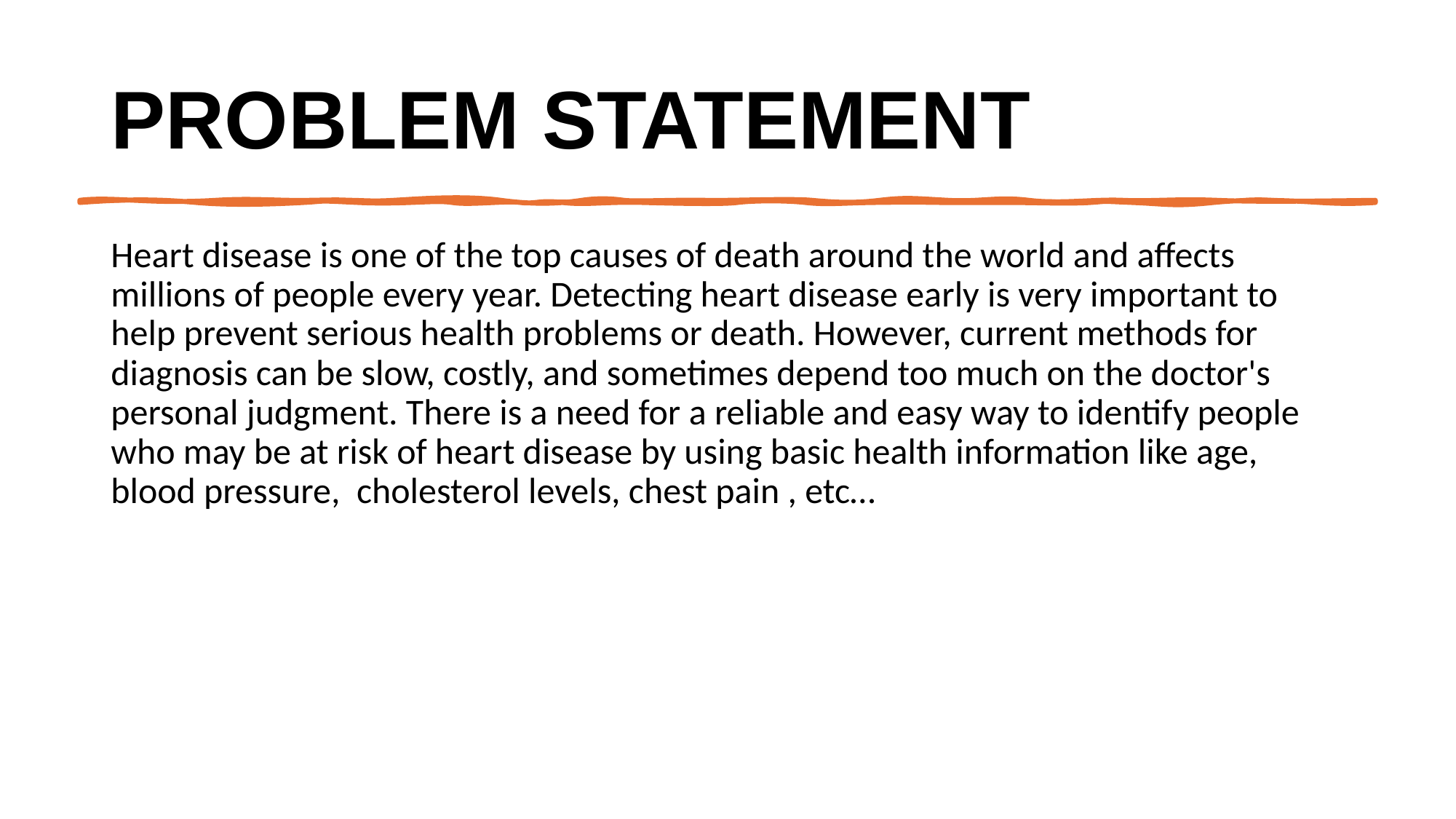

# Problem Statement

Heart disease is one of the top causes of death around the world and affects millions of people every year. Detecting heart disease early is very important to help prevent serious health problems or death. However, current methods for diagnosis can be slow, costly, and sometimes depend too much on the doctor's personal judgment. There is a need for a reliable and easy way to identify people who may be at risk of heart disease by using basic health information like age, blood pressure,  cholesterol levels, chest pain , etc…